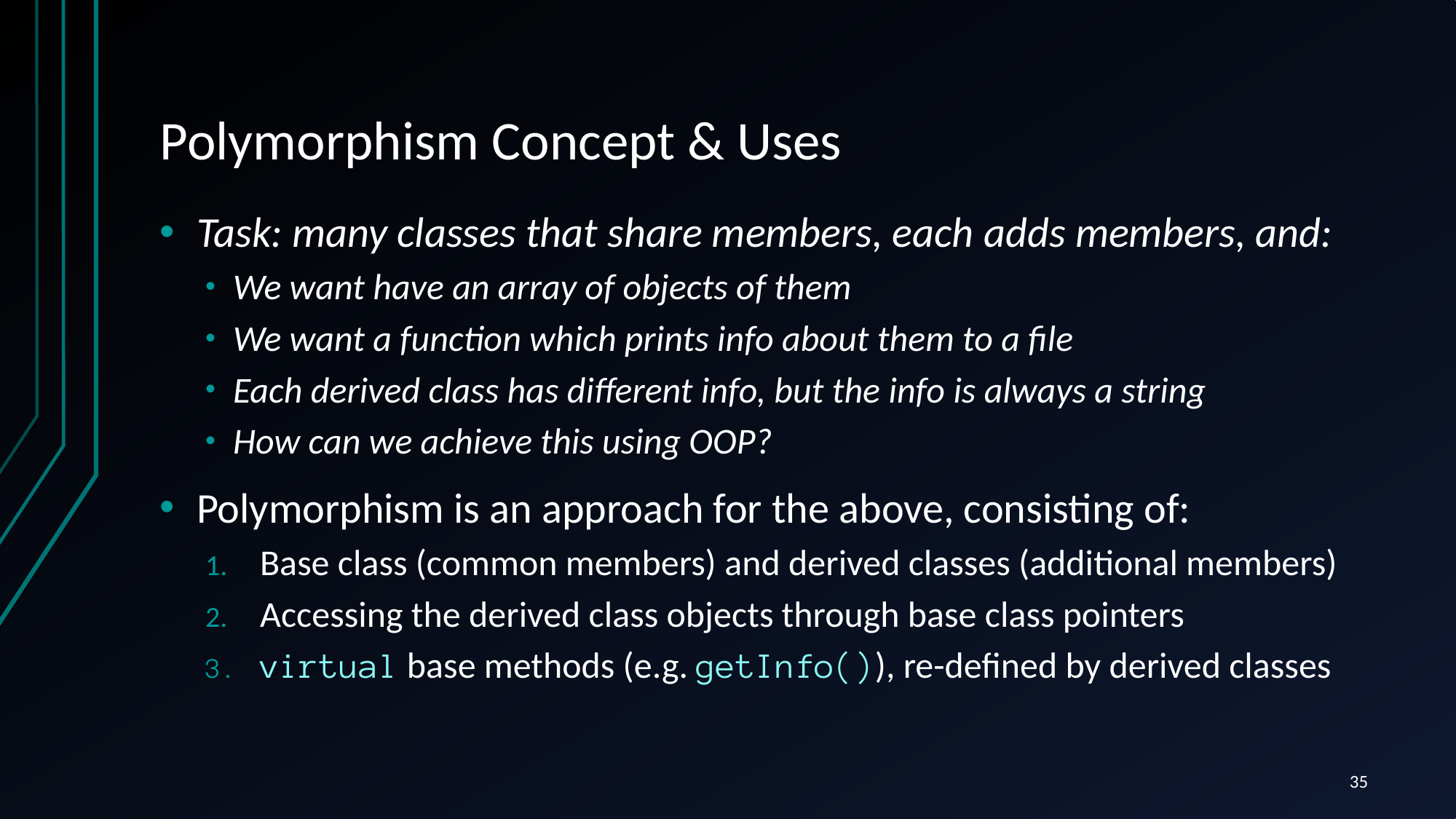

# Polymorphism Concept & Uses
Task: many classes that share members, each adds members, and:
We want have an array of objects of them
We want a function which prints info about them to a file
Each derived class has different info, but the info is always a string
How can we achieve this using OOP?
Polymorphism is an approach for the above, consisting of:
Base class (common members) and derived classes (additional members)
Accessing the derived class objects through base class pointers
virtual base methods (e.g. getInfo()), re-defined by derived classes
35